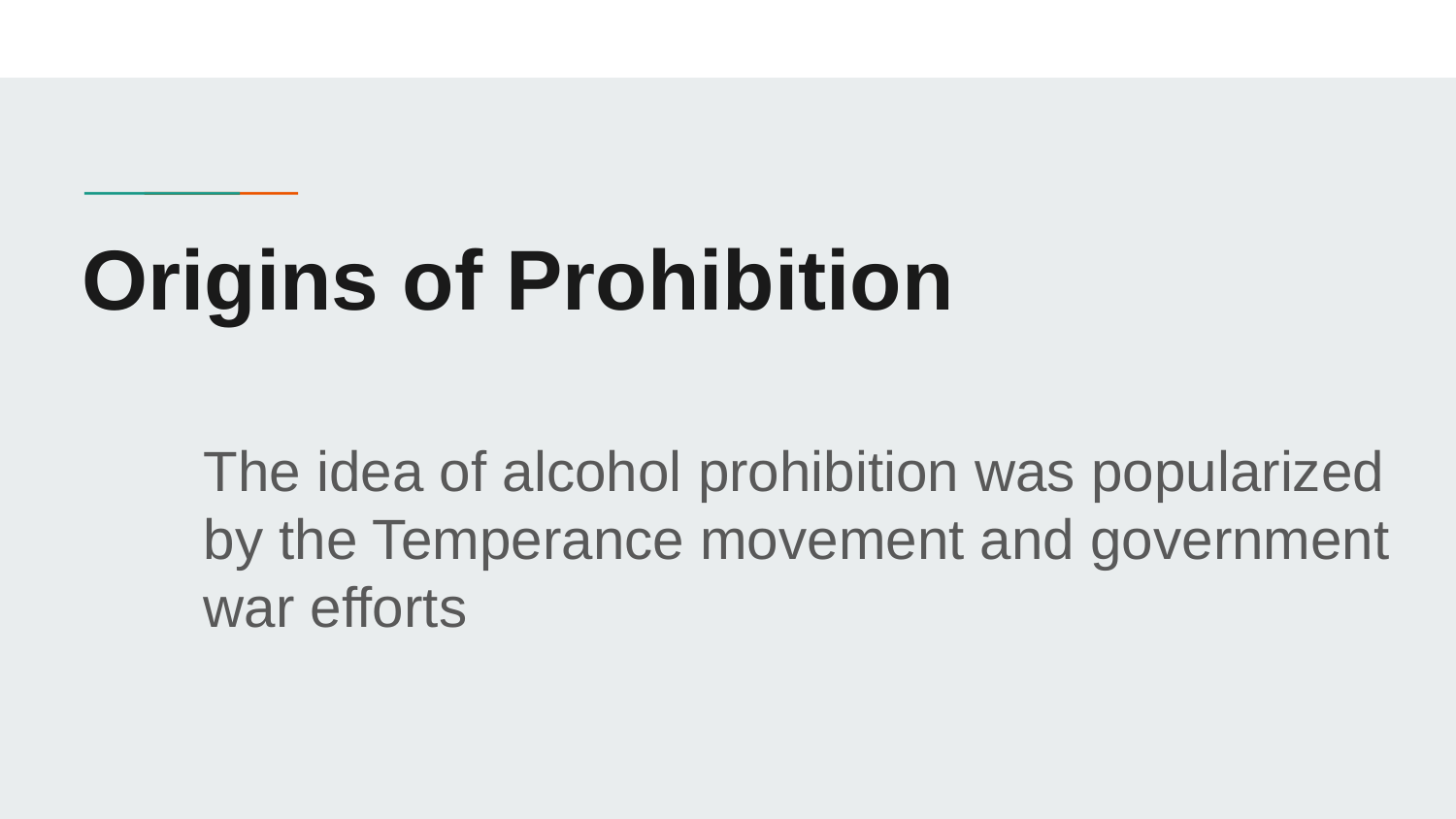

# Origins of Prohibition
The idea of alcohol prohibition was popularized by the Temperance movement and government war efforts